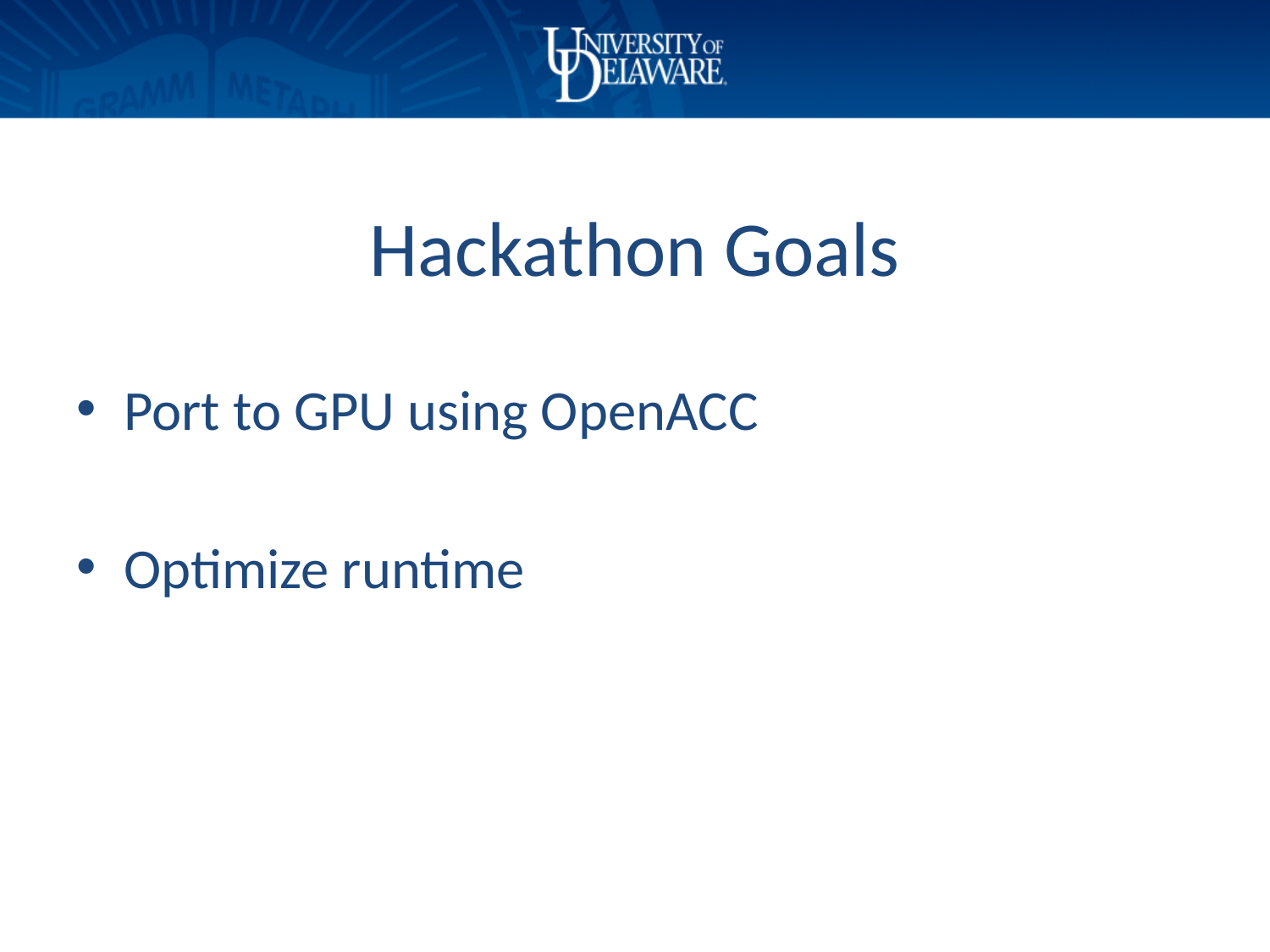

# Hackathon Goals
Port to GPU using OpenACC

Optimize runtime